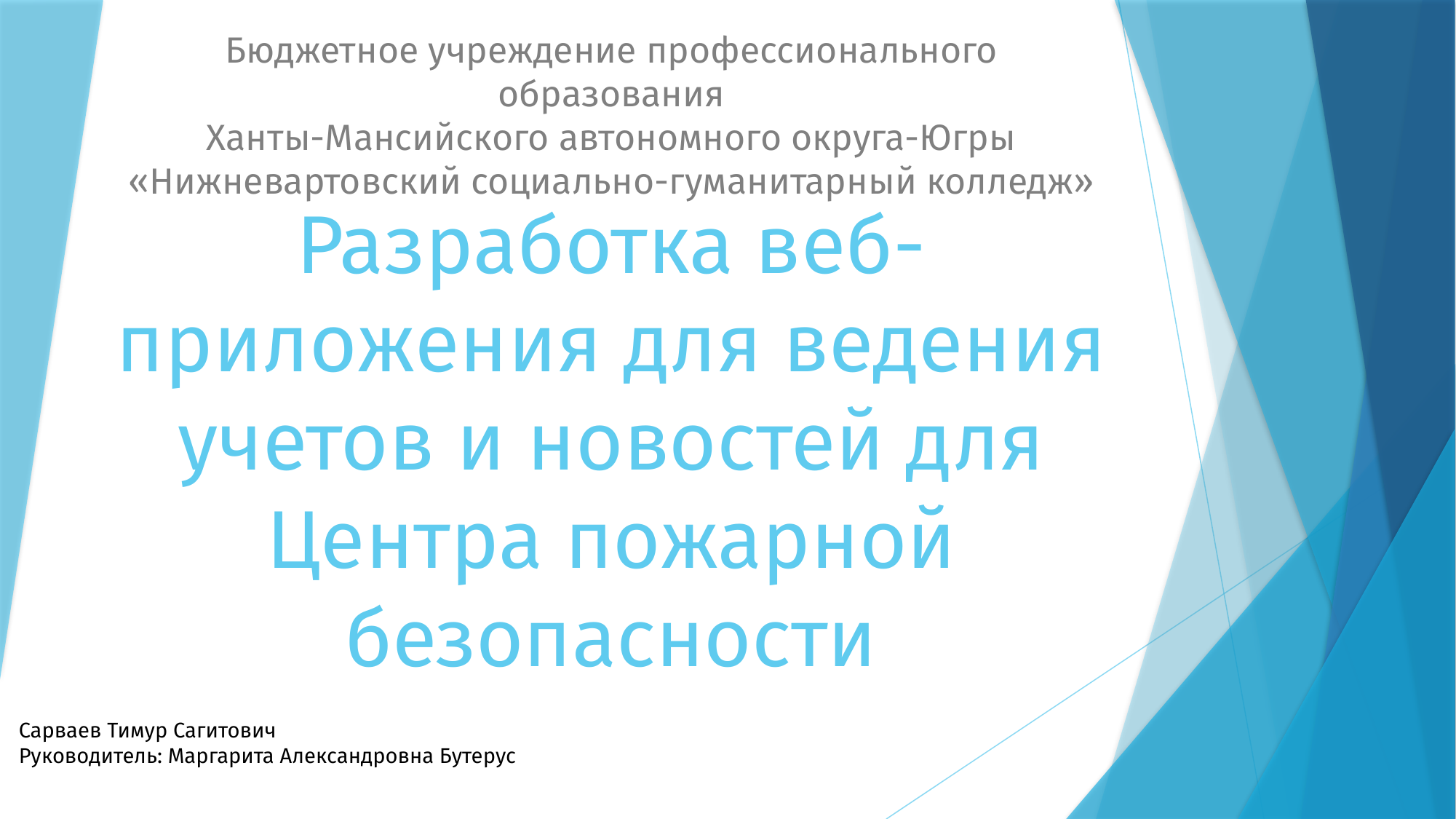

Бюджетное учреждение профессионального образования
Ханты-Мансийского автономного округа-Югры
«Нижневартовский социально-гуманитарный колледж»

# Разработка веб-приложения для ведения учетов и новостей для Центра пожарной безопасности
Сарваев Тимур Сагитович
Руководитель: Маргарита Александровна Бутерус